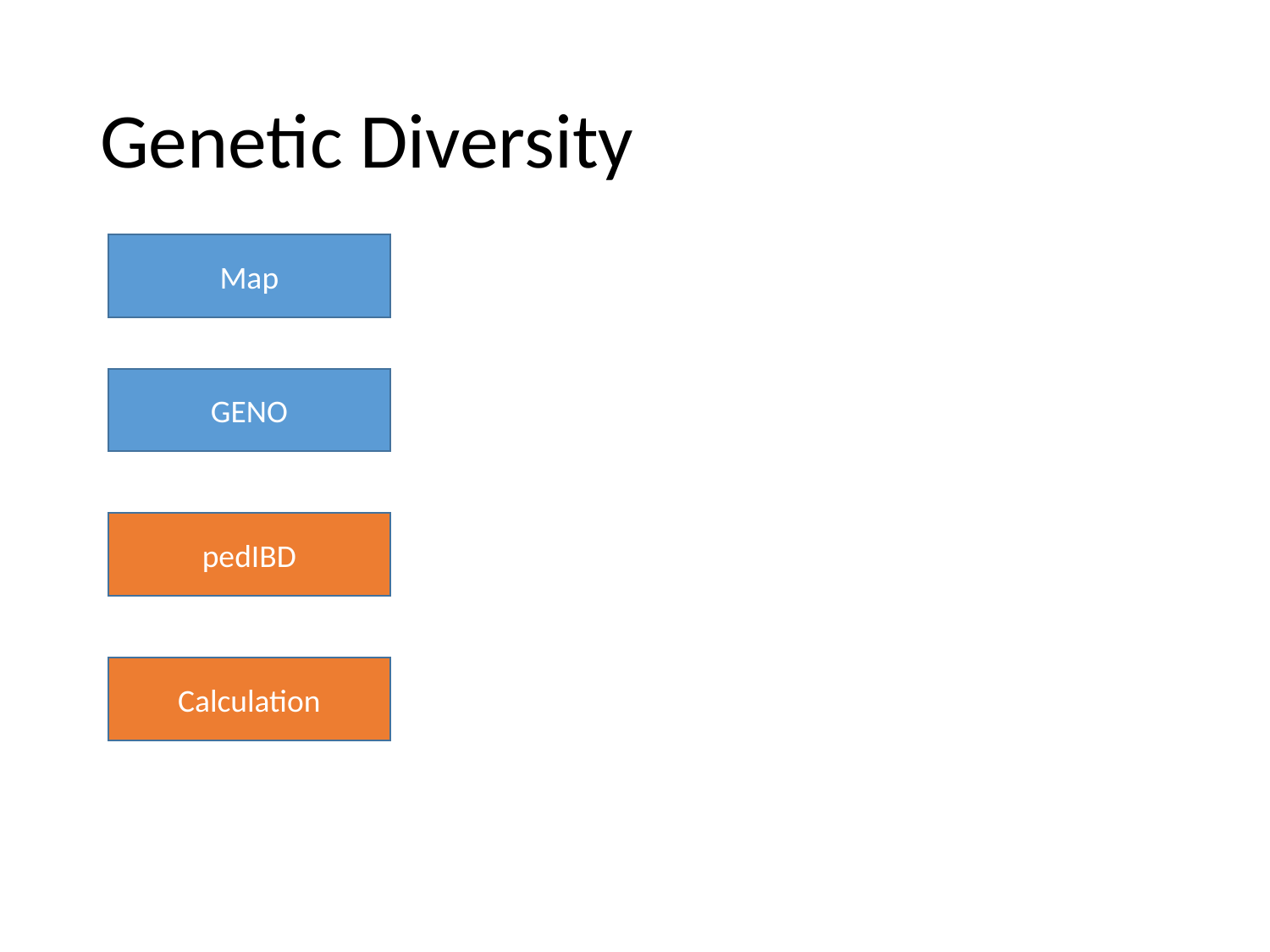

# Genetic Diversity
Map
GENO
pedIBD
Calculation